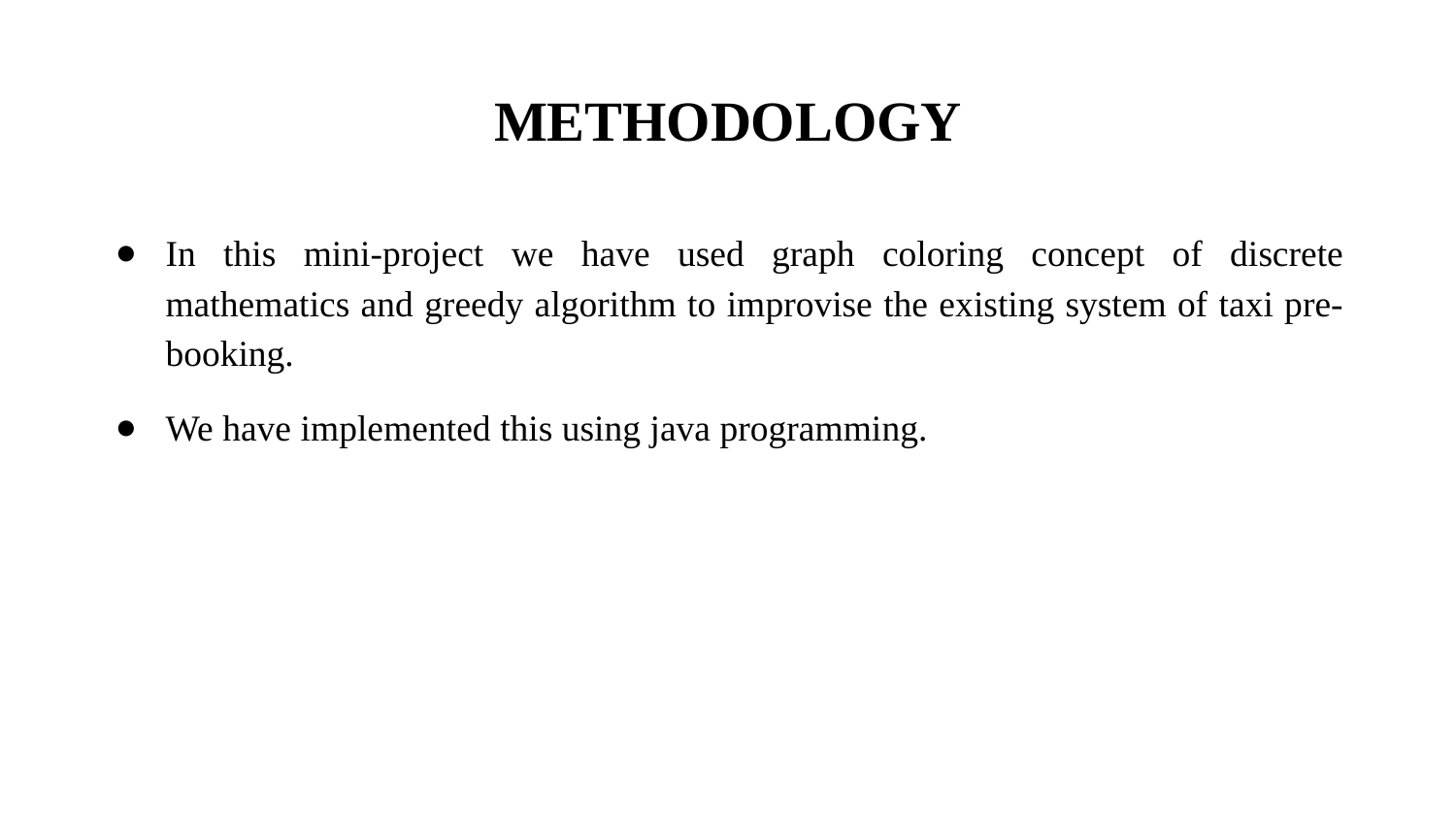

# METHODOLOGY
In this mini-project we have used graph coloring concept of discrete mathematics and greedy algorithm to improvise the existing system of taxi pre-booking.
We have implemented this using java programming.